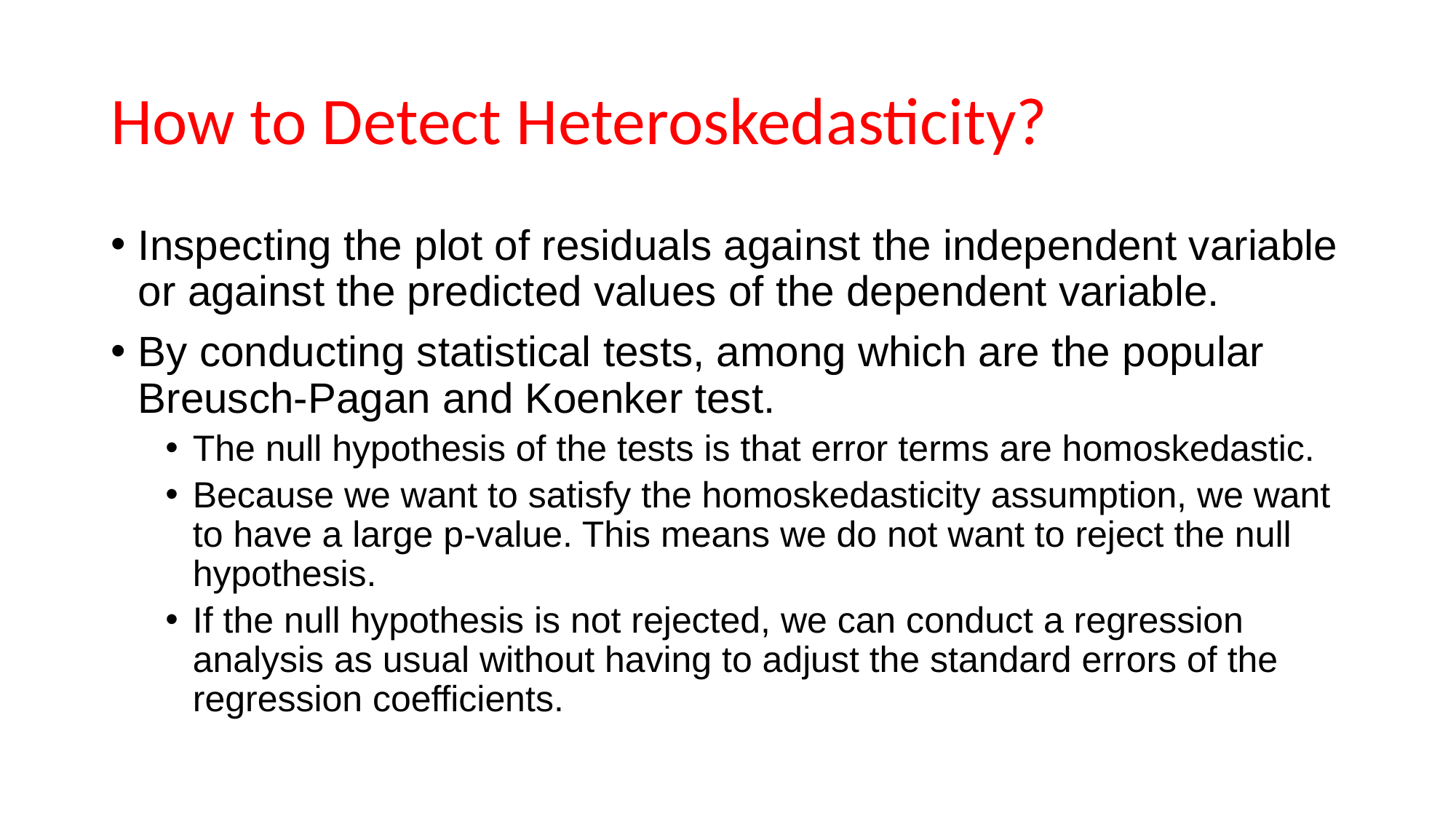

# How to Detect Heteroskedasticity?
Inspecting the plot of residuals against the independent variable or against the predicted values of the dependent variable.
By conducting statistical tests, among which are the popular Breusch-Pagan and Koenker test.
The null hypothesis of the tests is that error terms are homoskedastic.
Because we want to satisfy the homoskedasticity assumption, we want to have a large p-value. This means we do not want to reject the null hypothesis.
If the null hypothesis is not rejected, we can conduct a regression analysis as usual without having to adjust the standard errors of the regression coefficients.